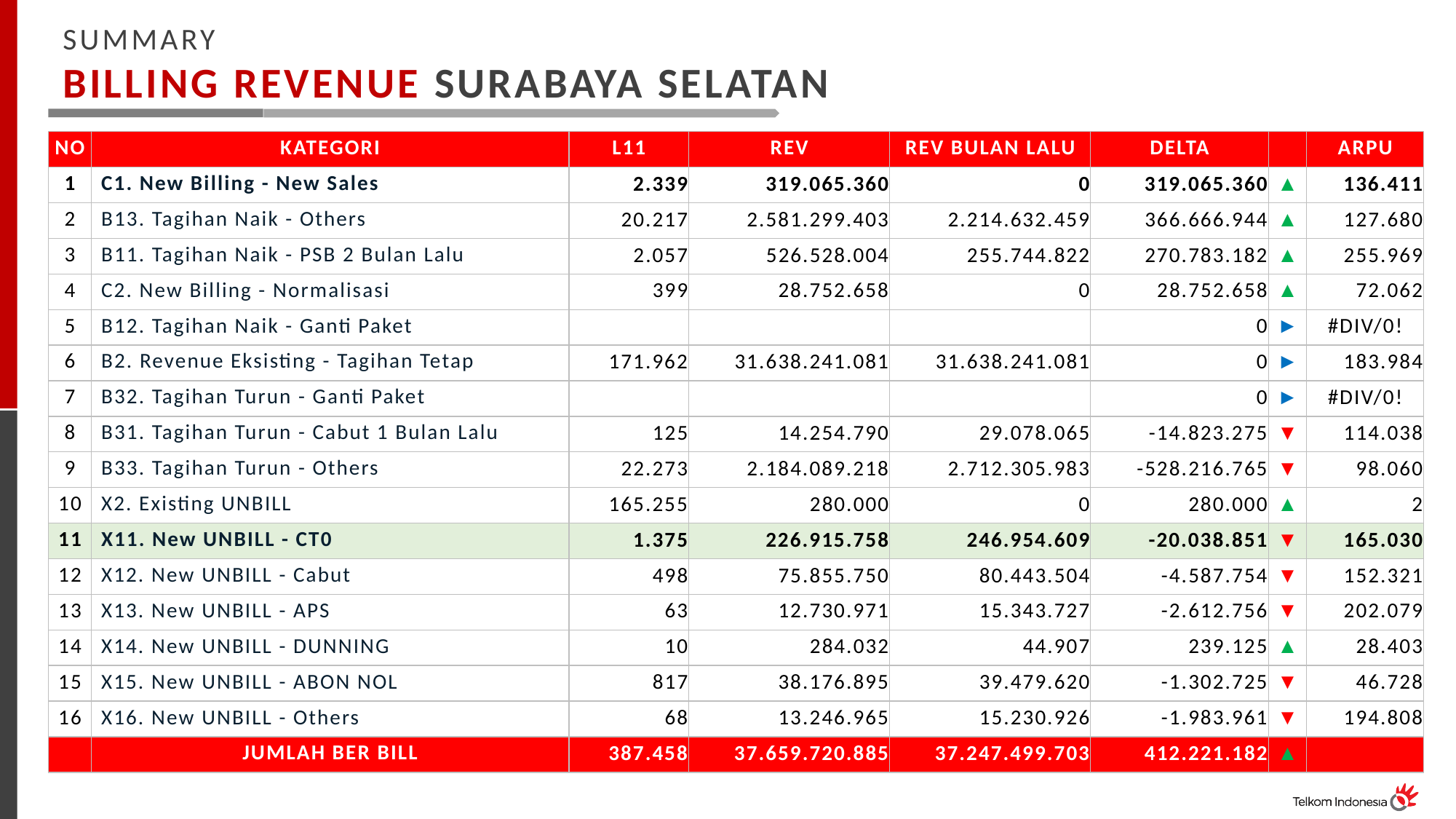

SUMMARY
BILLING REVENUE SURABAYA SELATAN

| NO | KATEGORI | L11 | REV | REV BULAN LALU | DELTA |  | ARPU |
| --- | --- | --- | --- | --- | --- | --- | --- |
| 1 | C1. New Billing - New Sales | 2.339 | 319.065.360 | 0 | 319.065.360 | ▲ | 136.411 |
| 2 | B13. Tagihan Naik - Others | 20.217 | 2.581.299.403 | 2.214.632.459 | 366.666.944 | ▲ | 127.680 |
| 3 | B11. Tagihan Naik - PSB 2 Bulan Lalu | 2.057 | 526.528.004 | 255.744.822 | 270.783.182 | ▲ | 255.969 |
| 4 | C2. New Billing - Normalisasi | 399 | 28.752.658 | 0 | 28.752.658 | ▲ | 72.062 |
| 5 | B12. Tagihan Naik - Ganti Paket |  |  |  | 0 | ► | #DIV/0! |
| 6 | B2. Revenue Eksisting - Tagihan Tetap | 171.962 | 31.638.241.081 | 31.638.241.081 | 0 | ► | 183.984 |
| 7 | B32. Tagihan Turun - Ganti Paket |  |  |  | 0 | ► | #DIV/0! |
| 8 | B31. Tagihan Turun - Cabut 1 Bulan Lalu | 125 | 14.254.790 | 29.078.065 | -14.823.275 | ▼ | 114.038 |
| 9 | B33. Tagihan Turun - Others | 22.273 | 2.184.089.218 | 2.712.305.983 | -528.216.765 | ▼ | 98.060 |
| 10 | X2. Existing UNBILL | 165.255 | 280.000 | 0 | 280.000 | ▲ | 2 |
| 11 | X11. New UNBILL - CT0 | 1.375 | 226.915.758 | 246.954.609 | -20.038.851 | ▼ | 165.030 |
| 12 | X12. New UNBILL - Cabut | 498 | 75.855.750 | 80.443.504 | -4.587.754 | ▼ | 152.321 |
| 13 | X13. New UNBILL - APS | 63 | 12.730.971 | 15.343.727 | -2.612.756 | ▼ | 202.079 |
| 14 | X14. New UNBILL - DUNNING | 10 | 284.032 | 44.907 | 239.125 | ▲ | 28.403 |
| 15 | X15. New UNBILL - ABON NOL | 817 | 38.176.895 | 39.479.620 | -1.302.725 | ▼ | 46.728 |
| 16 | X16. New UNBILL - Others | 68 | 13.246.965 | 15.230.926 | -1.983.961 | ▼ | 194.808 |
|  | JUMLAH BER BILL | 387.458 | 37.659.720.885 | 37.247.499.703 | 412.221.182 | ▲ |  |